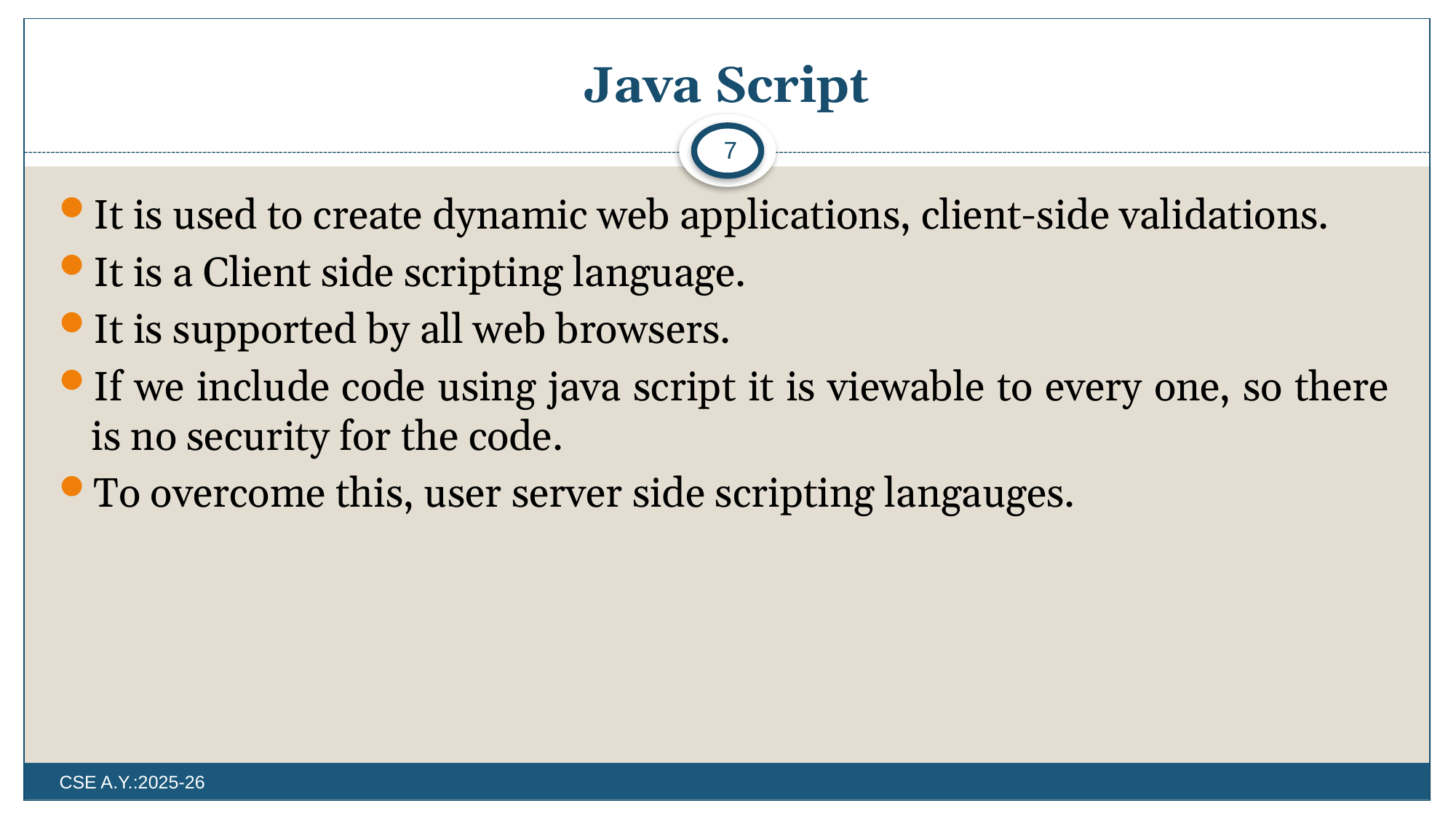

# Java Script
7
It is used to create dynamic web applications, client-side validations.
It is a Client side scripting language.
It is supported by all web browsers.
If we include code using java script it is viewable to every one, so there is no security for the code.
To overcome this, user server side scripting langauges.

CSE A.Y.:2025-26